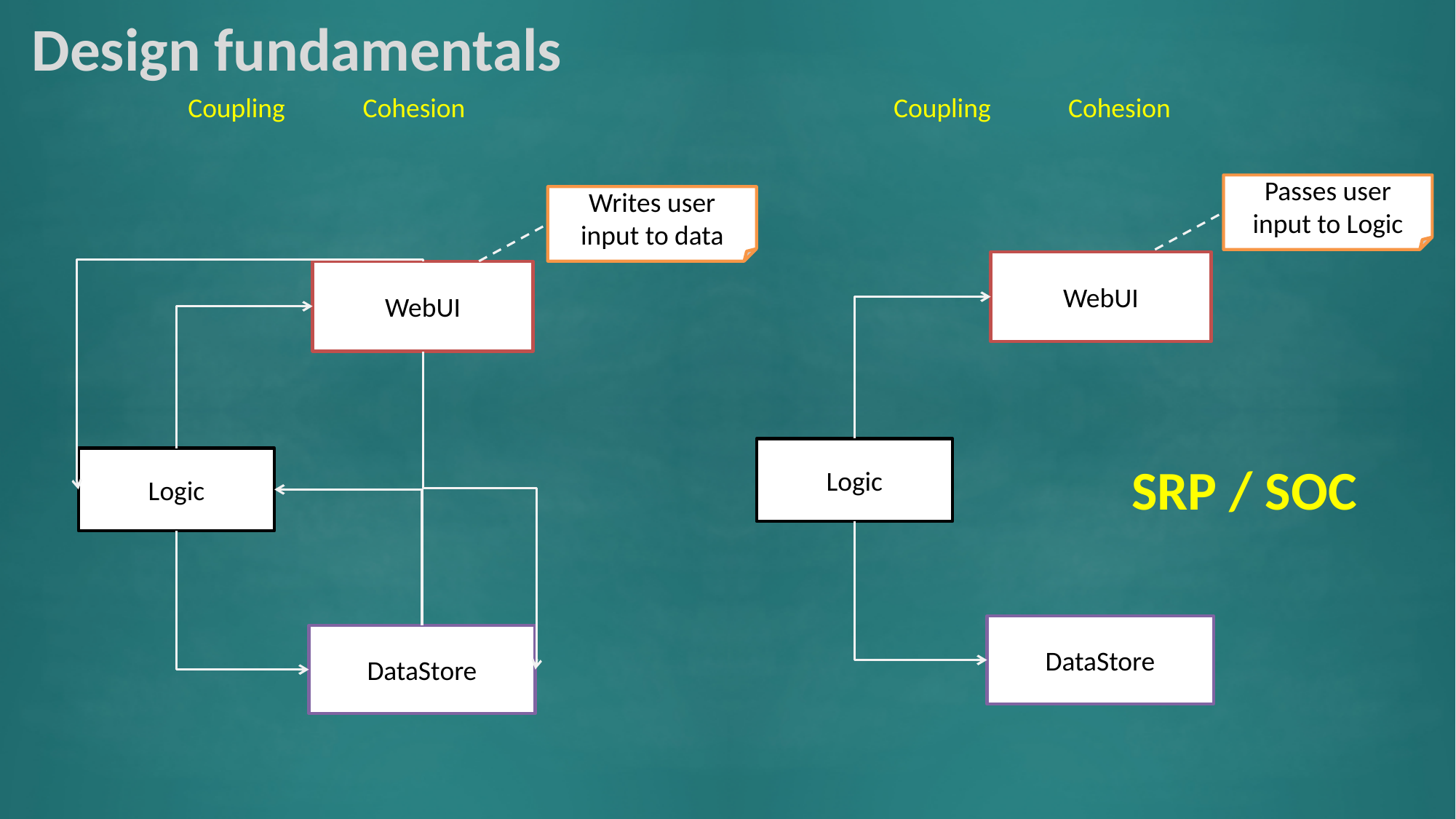

# Design fundamentals
Coupling
Cohesion
Coupling
Cohesion
Passes user input to Logic
Writes user input to data
WebUI
WebUI
Logic
Logic
SRP / SOC
DataStore
DataStore